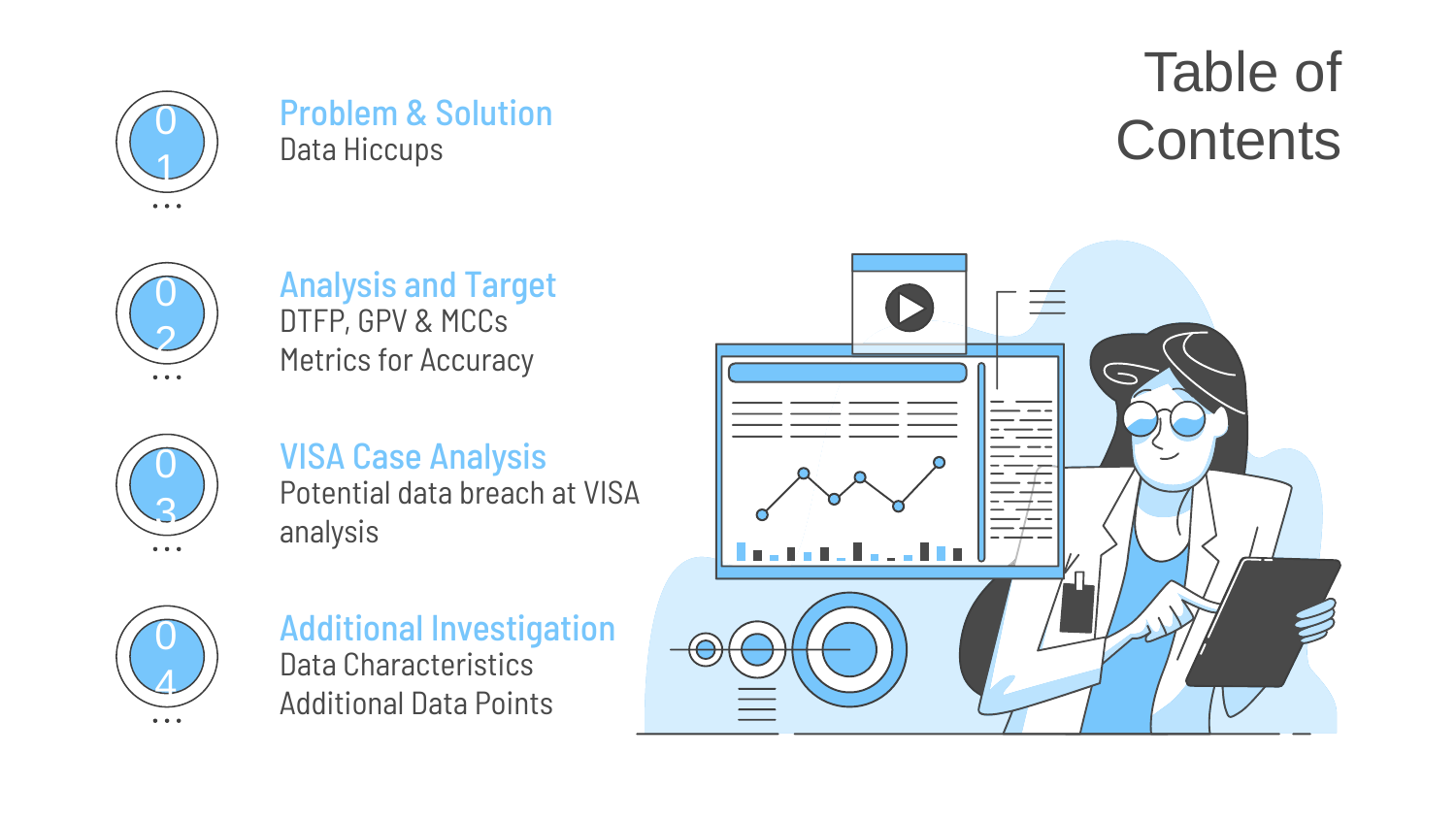

# Table of Contents
Problem & Solution

Data Hiccups
01
Analysis and Target

DTFP, GPV & MCCs
Metrics for Accuracy
02
VISA Case Analysis

Potential data breach at VISA analysis
03
Additional Investigation

Data Characteristics
Additional Data Points
04